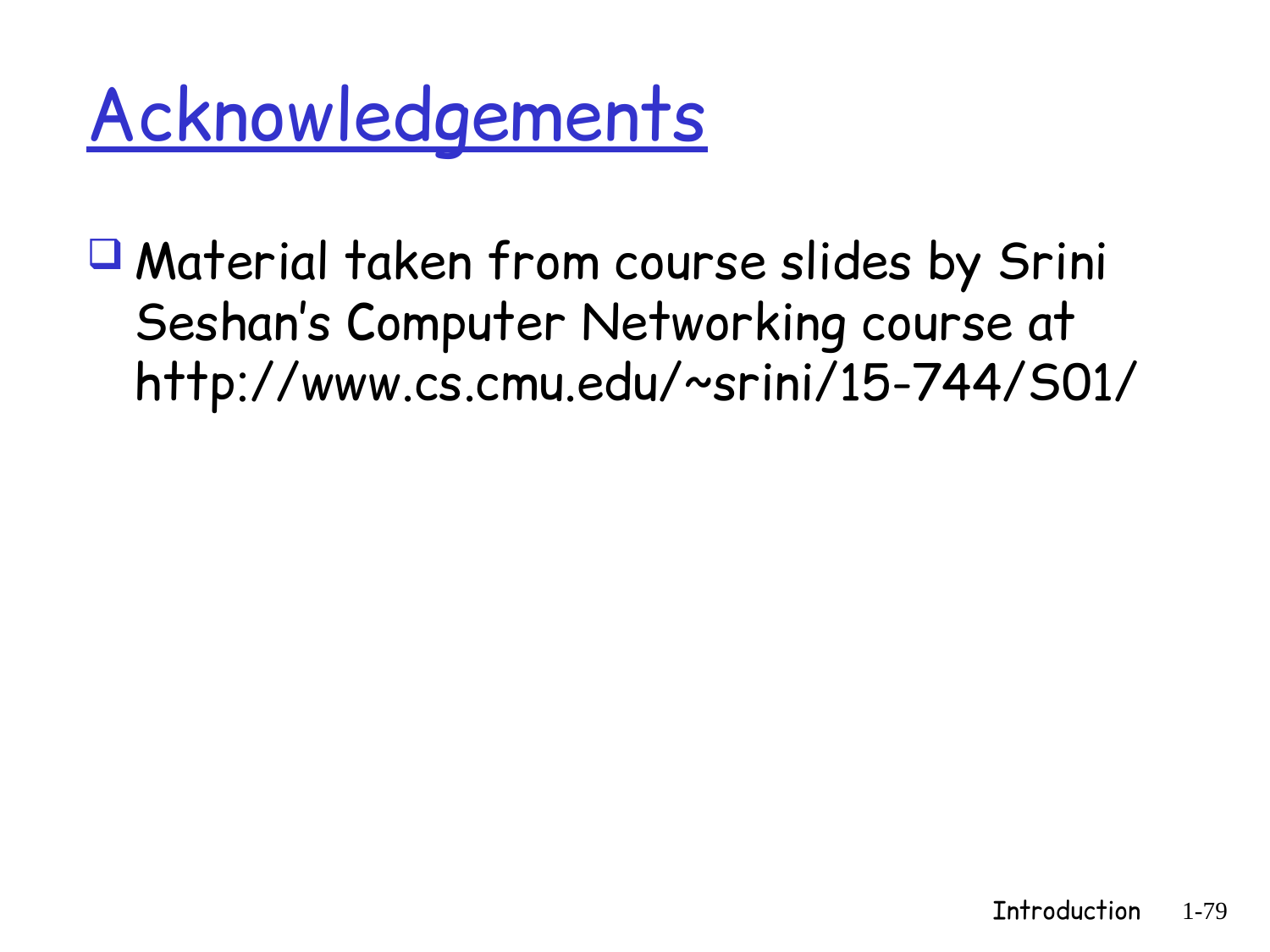

# Acknowledgements
Material taken from course slides by Srini Seshan’s Computer Networking course at http://www.cs.cmu.edu/~srini/15-744/S01/
 Introduction
1-79